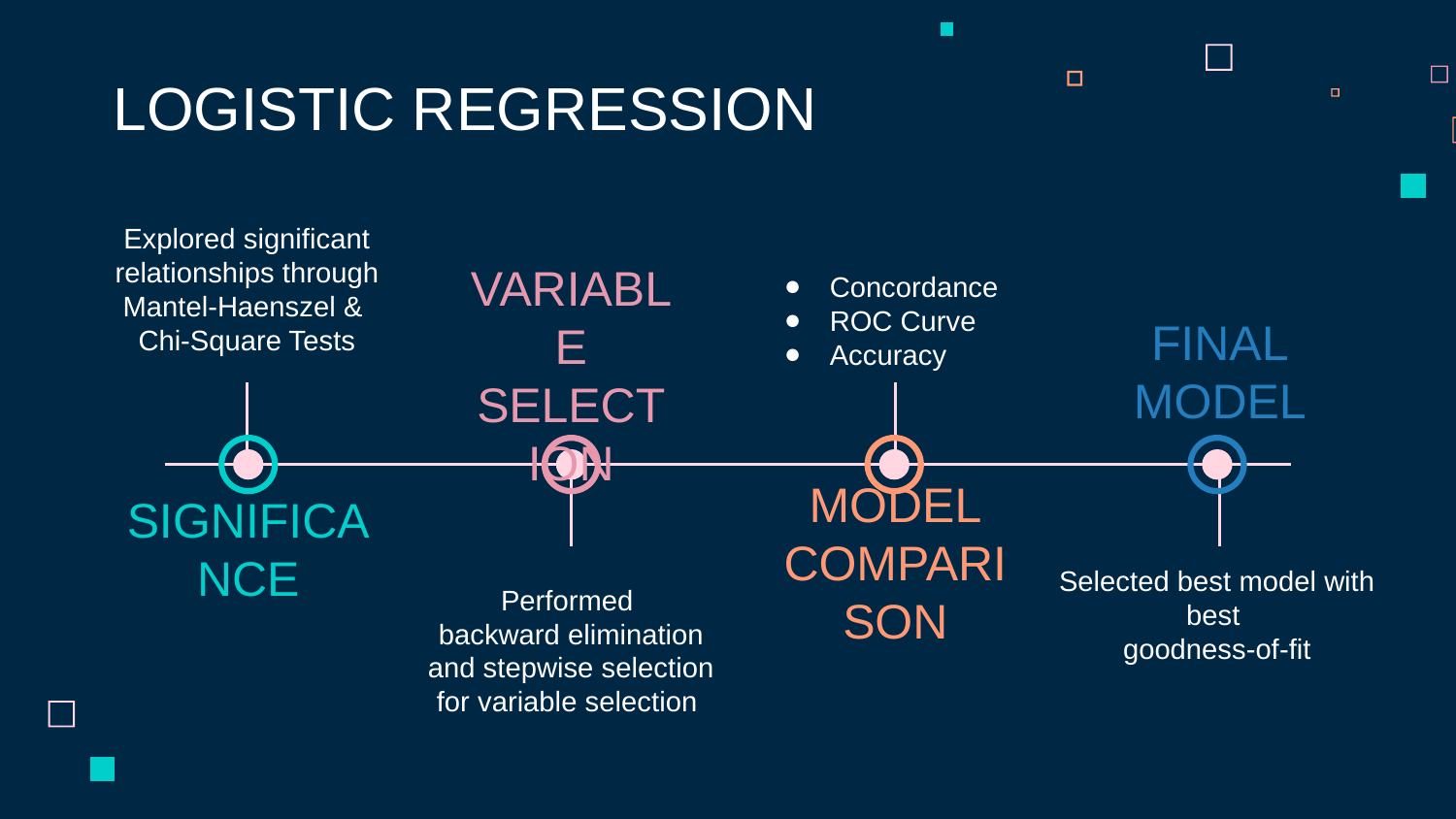

# LOGISTIC REGRESSION
Explored significant relationships through Mantel-Haenszel &
Chi-Square Tests
Concordance
ROC Curve
Accuracy
FINAL
MODEL
VARIABLE SELECTION

SIGNIFICANCE
MODEL
COMPARISON
Selected best model with best
goodness-of-fit
Performed
backward elimination and stepwise selection for variable selection